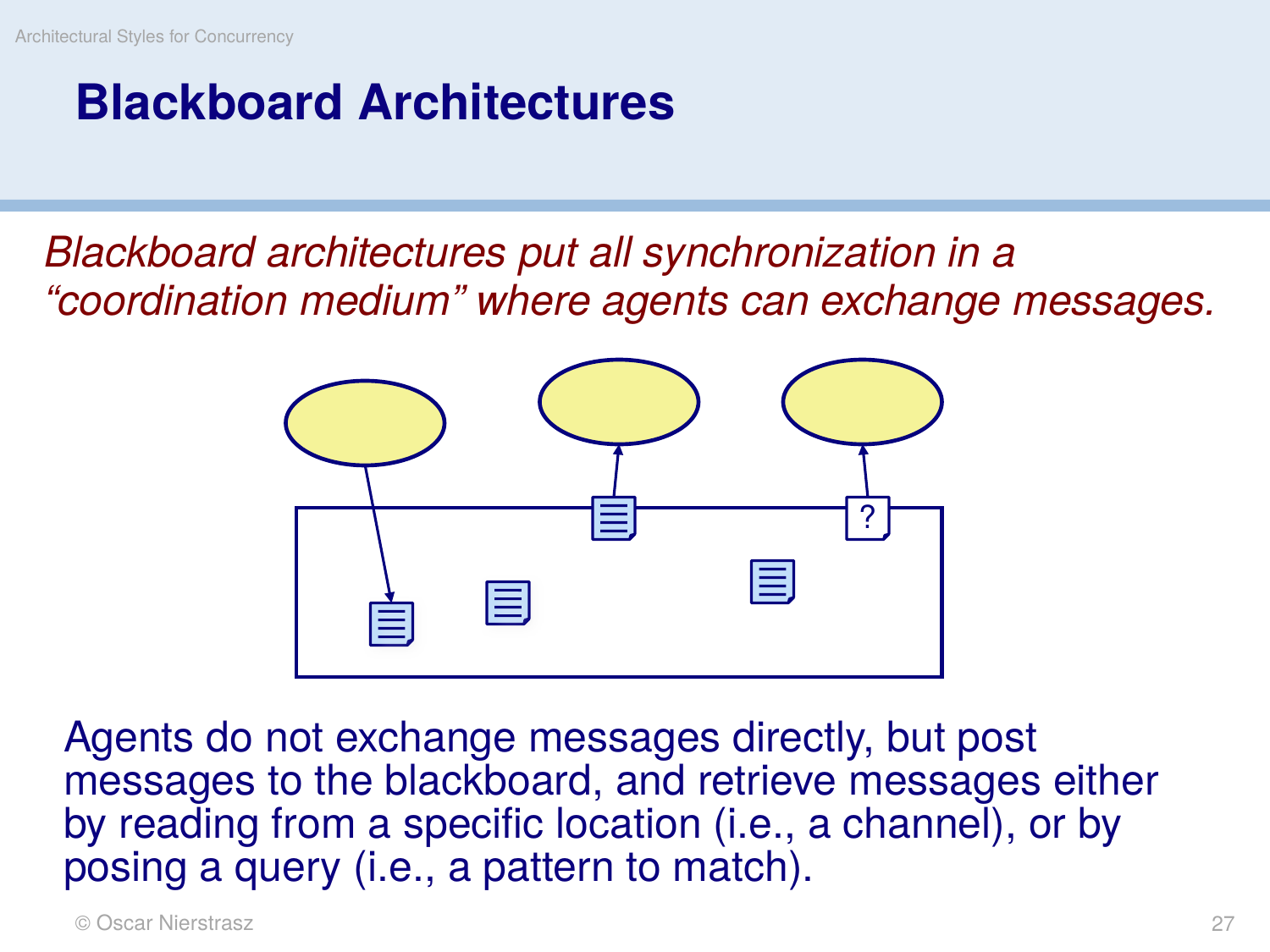

Architectural Styles for Concurrency
# Blackboard Architectures
Blackboard architectures put all synchronization in a “coordination medium” where agents can exchange messages.

?

Agents do not exchange messages directly, but post messages to the blackboard, and retrieve messages either by reading from a specific location (i.e., a channel), or by posing a query (i.e., a pattern to match).
© Oscar Nierstrasz
27